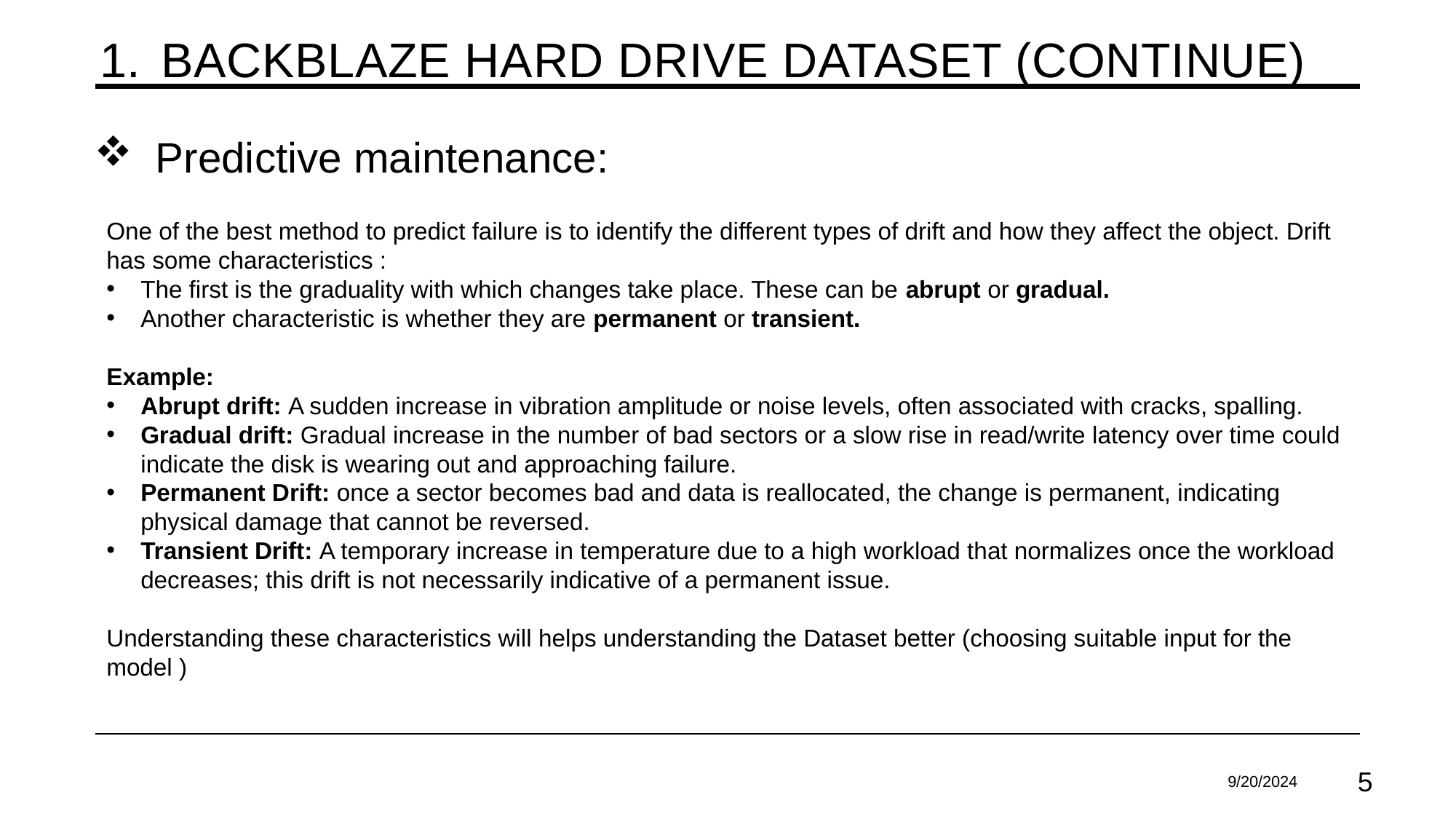

# Backblaze Hard drive dataset (Continue)
Predictive maintenance:

One of the best method to predict failure is to identify the different types of drift and how they affect the object. Drift has some characteristics :
The first is the graduality with which changes take place. These can be abrupt or gradual.
Another characteristic is whether they are permanent or transient.

Example:
Abrupt drift: A sudden increase in vibration amplitude or noise levels, often associated with cracks, spalling.
Gradual drift: Gradual increase in the number of bad sectors or a slow rise in read/write latency over time could indicate the disk is wearing out and approaching failure.
Permanent Drift: once a sector becomes bad and data is reallocated, the change is permanent, indicating physical damage that cannot be reversed.
Transient Drift: A temporary increase in temperature due to a high workload that normalizes once the workload decreases; this drift is not necessarily indicative of a permanent issue.

Understanding these characteristics will helps understanding the Dataset better (choosing suitable input for the model )

9/20/2024
5